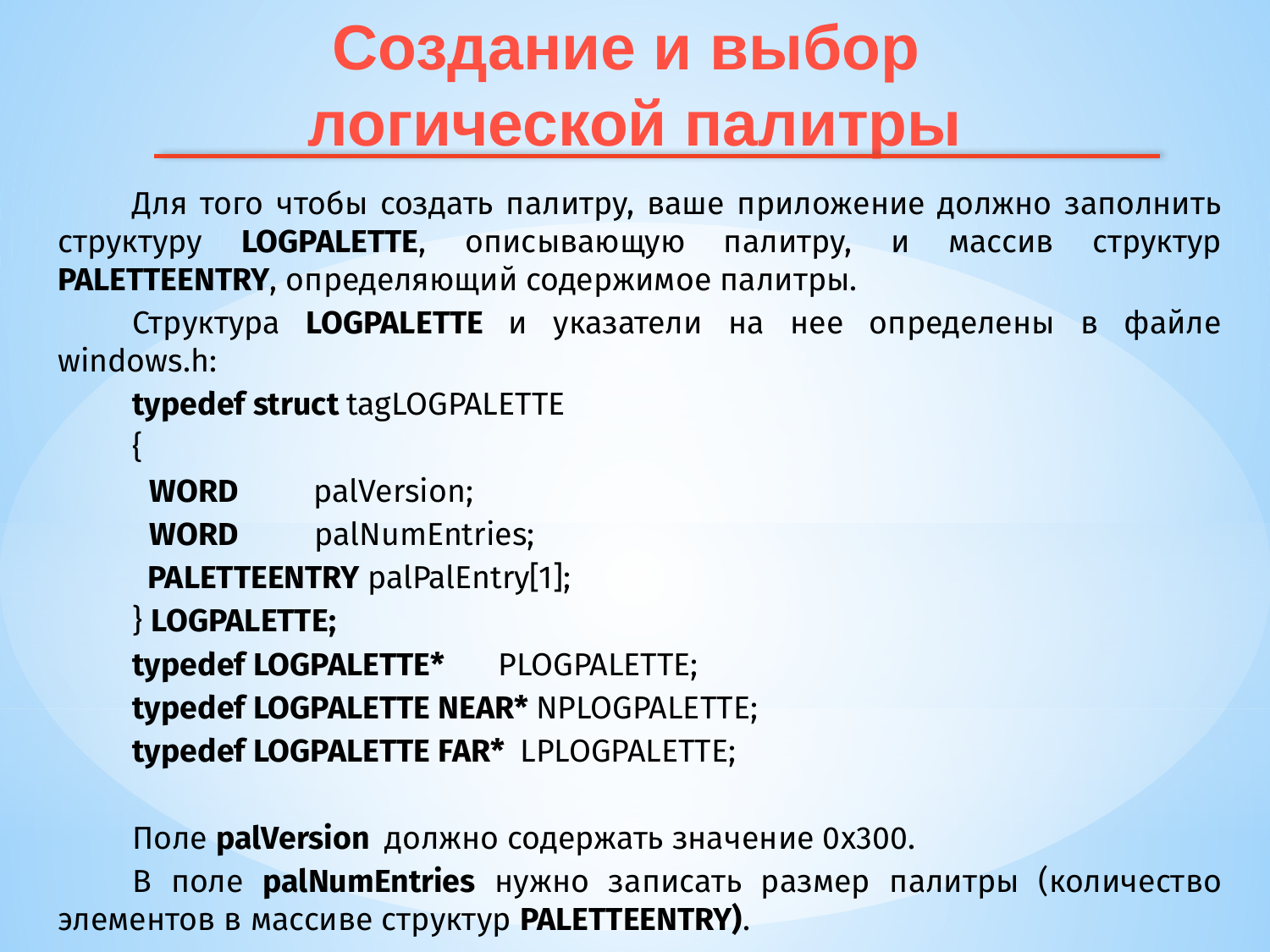

Создание и выбор
логической палитры
Для того чтобы создать палитру, ваше приложение должно заполнить структуру LOGPALETTE, описывающую палитру, и массив структур PALETTEENTRY, определяющий содержимое палитры.
Структура LOGPALETTE и указатели на нее определены в файле windows.h:
typedef struct tagLOGPALETTE
{
  WORD         palVersion;
  WORD         palNumEntries;
  PALETTEENTRY palPalEntry[1];
} LOGPALETTE;
typedef LOGPALETTE*       PLOGPALETTE;
typedef LOGPALETTE NEAR* NPLOGPALETTE;
typedef LOGPALETTE FAR*  LPLOGPALETTE;

Поле palVersion  должно содержать значение 0x300.
В поле palNumEntries нужно записать размер палитры (количество элементов в массиве структур PALETTEENTRY).